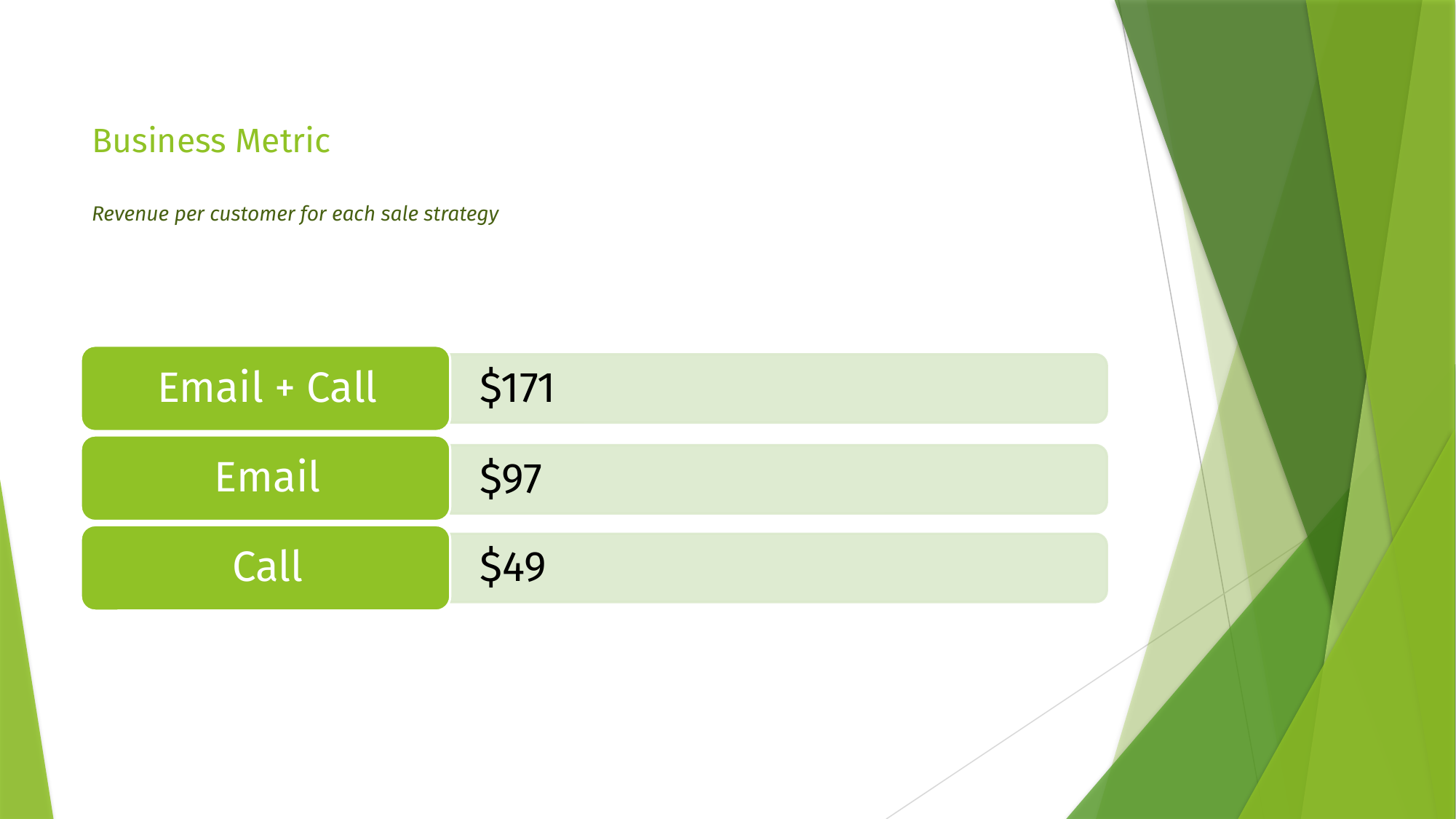

# Business Metric Revenue per customer for each sale strategy
$171
Email + Call
$97
Email
$49
Call